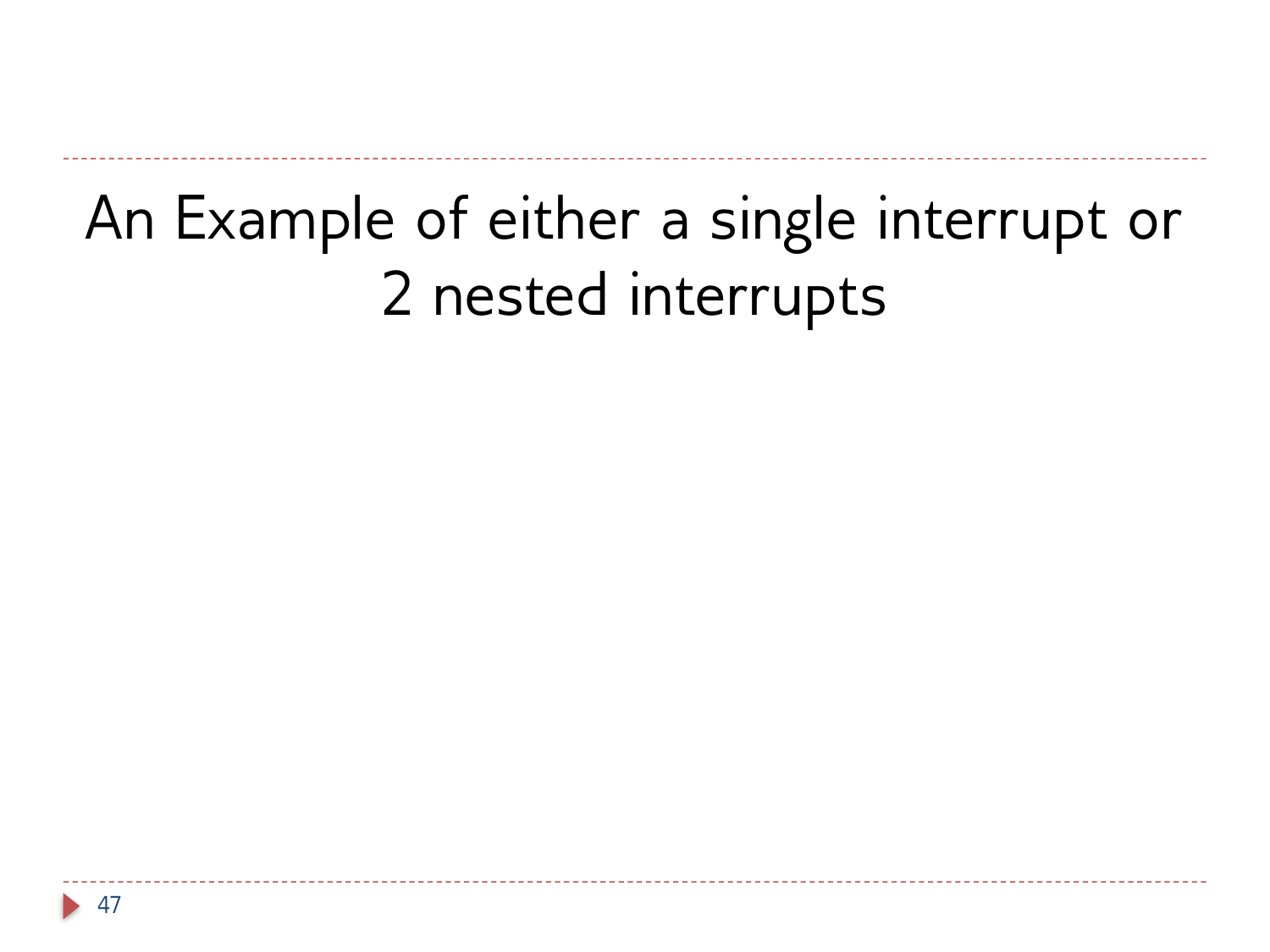

#
An Example of either a single interrupt or 2 nested interrupts
47